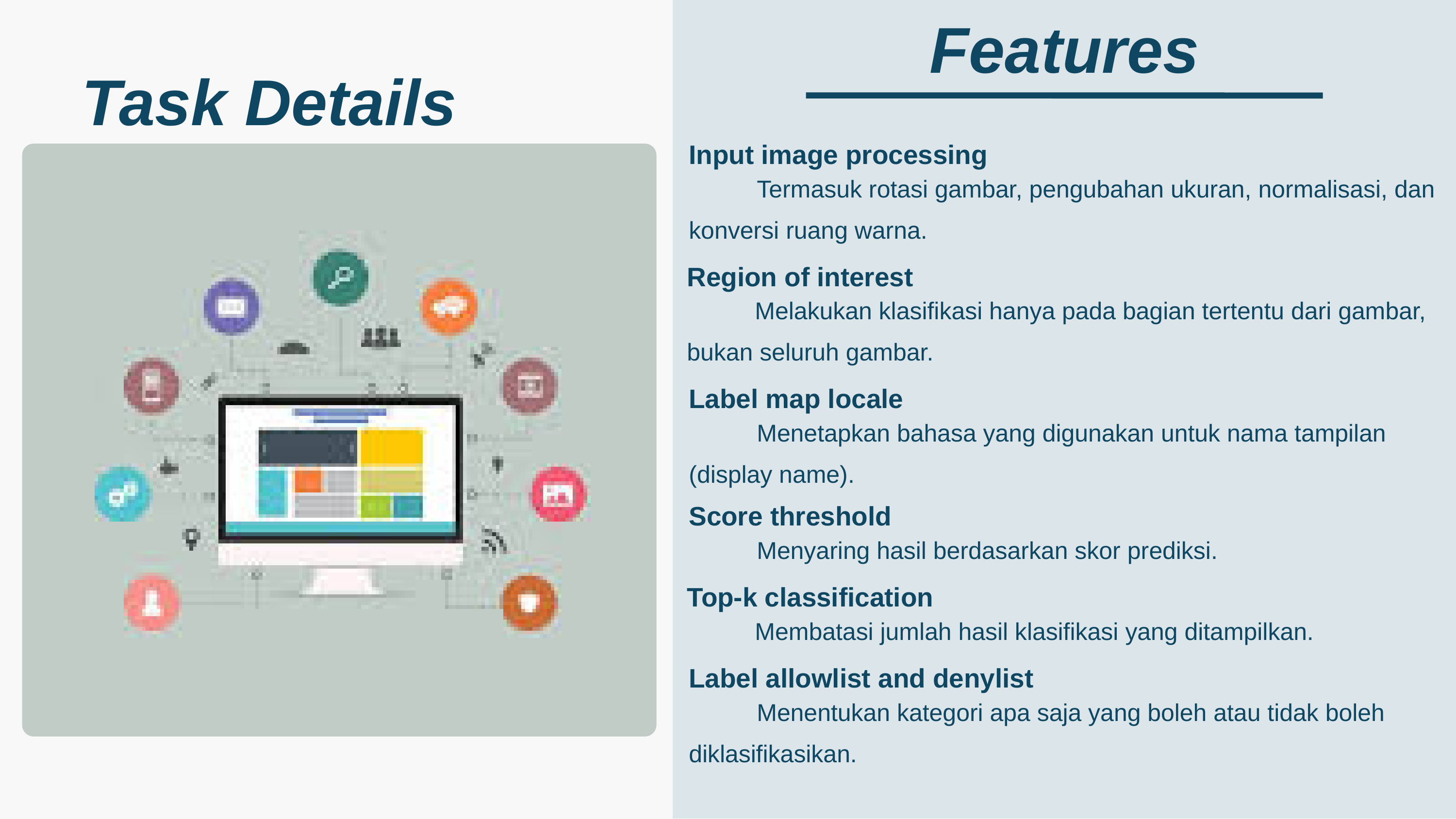

Features
Task Details

Input image processing

          Termasuk rotasi gambar, pengubahan ukuran, normalisasi, dan konversi ruang warna.
Region of interest
          Melakukan klasifikasi hanya pada bagian tertentu dari gambar, bukan seluruh gambar.
Label map locale
          Menetapkan bahasa yang digunakan untuk nama tampilan (display name).
Score threshold
          Menyaring hasil berdasarkan skor prediksi.
Top-k classification
          Membatasi jumlah hasil klasifikasi yang ditampilkan.
Label allowlist and denylist
          Menentukan kategori apa saja yang boleh atau tidak boleh diklasifikasikan.